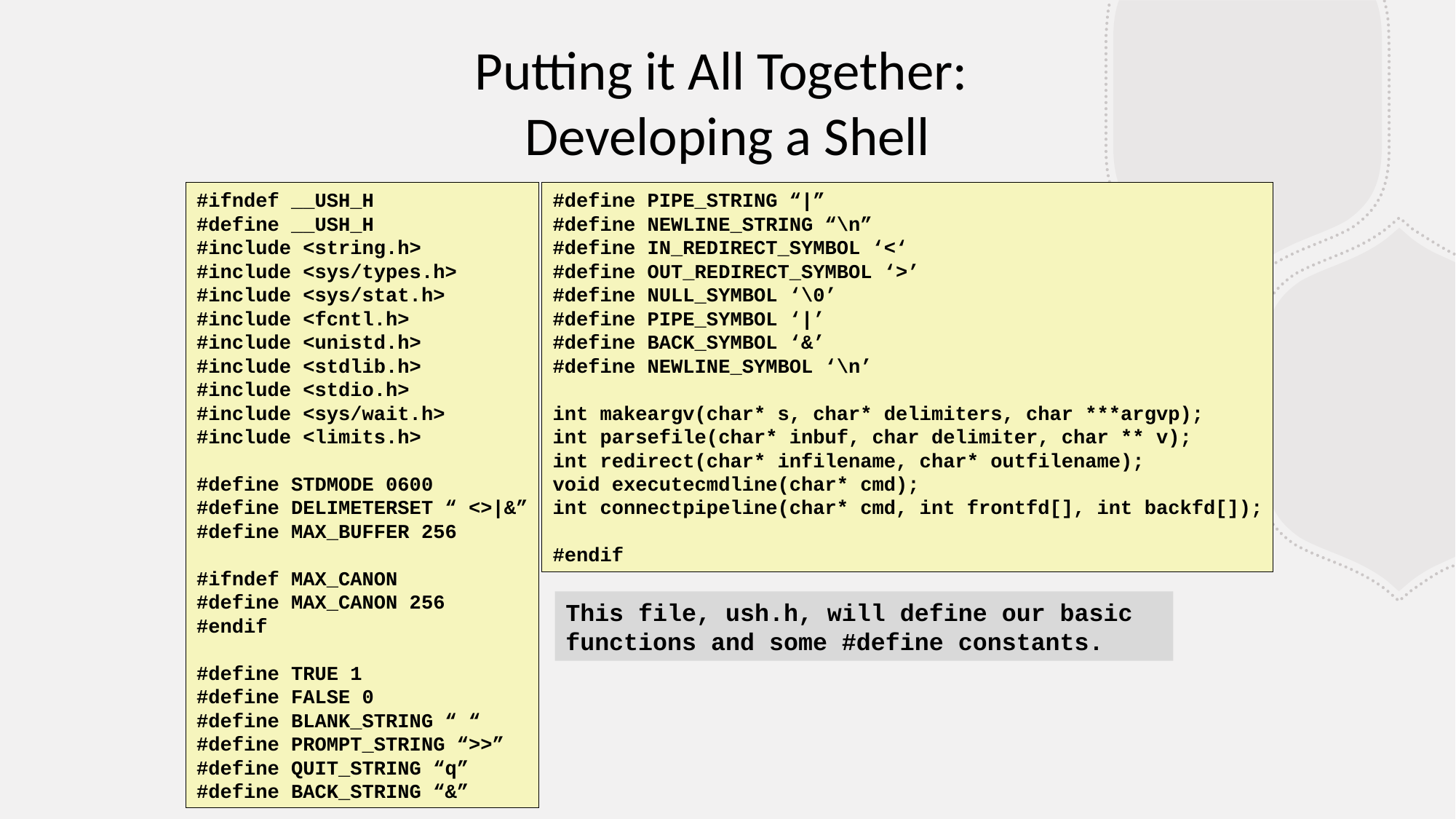

Putting it All Together:
Developing a Shell
#ifndef __USH_H
#define __USH_H
#include <string.h>
#include <sys/types.h>
#include <sys/stat.h>
#include <fcntl.h>
#include <unistd.h>
#include <stdlib.h>
#include <stdio.h>
#include <sys/wait.h>
#include <limits.h>

#define STDMODE 0600
#define DELIMETERSET “ <>|&”
#define MAX_BUFFER 256

#ifndef MAX_CANON
#define MAX_CANON 256
#endif

#define TRUE 1
#define FALSE 0
#define BLANK_STRING “ “
#define PROMPT_STRING “>>”
#define QUIT_STRING “q”
#define BACK_STRING “&”
#define PIPE_STRING “|”
#define NEWLINE_STRING “\n”
#define IN_REDIRECT_SYMBOL ‘<‘
#define OUT_REDIRECT_SYMBOL ‘>’
#define NULL_SYMBOL ‘\0’
#define PIPE_SYMBOL ‘|’
#define BACK_SYMBOL ‘&’
#define NEWLINE_SYMBOL ‘\n’

int makeargv(char* s, char* delimiters, char ***argvp);
int parsefile(char* inbuf, char delimiter, char ** v);
int redirect(char* infilename, char* outfilename);
void executecmdline(char* cmd);
int connectpipeline(char* cmd, int frontfd[], int backfd[]);

#endif
This file, ush.h, will define our basic
functions and some #define constants.